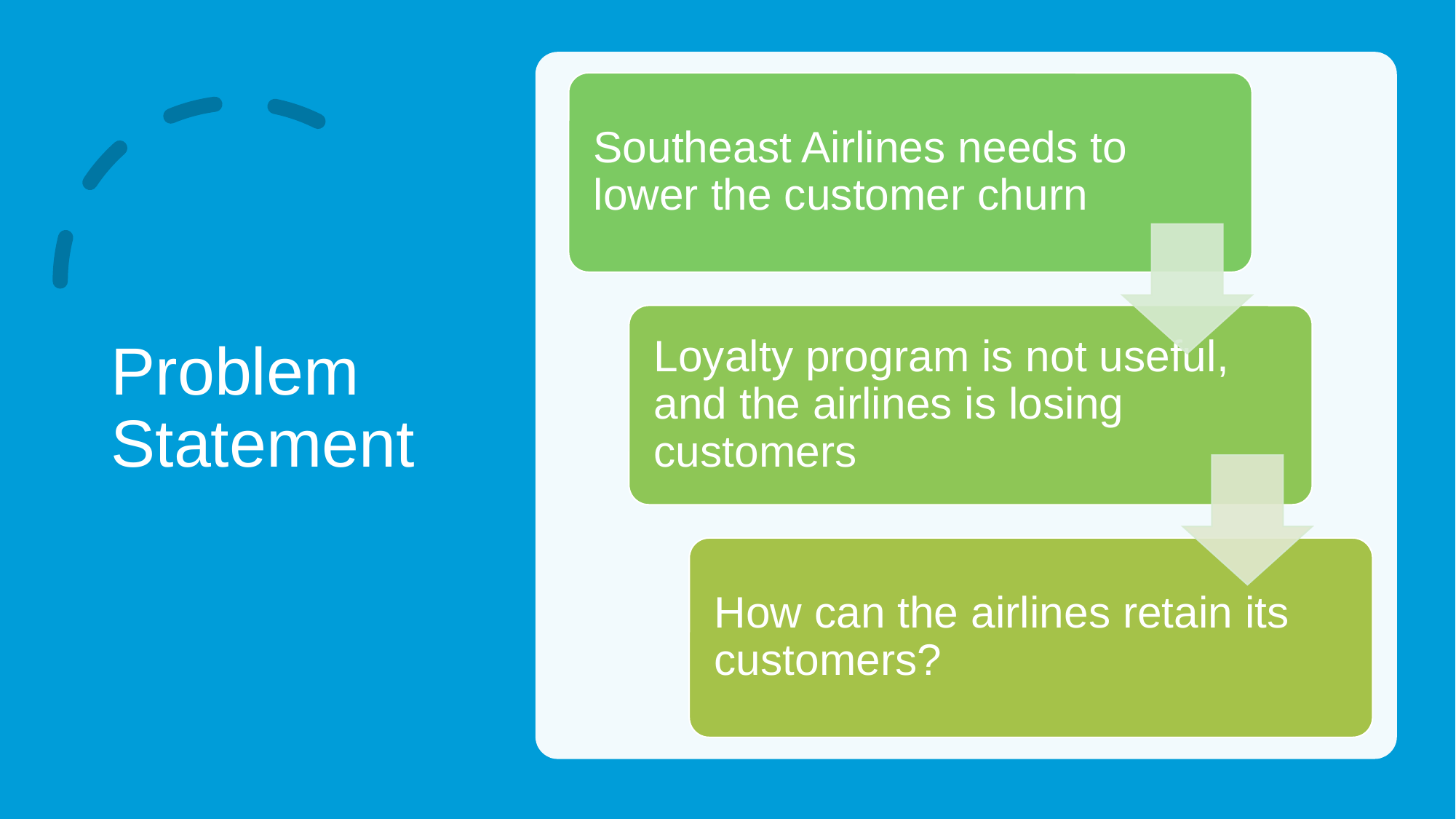

Southeast Airlines needs to lower the customer churn
Loyalty program is not useful, and the airlines is losing customers
How can the airlines retain its customers?

# Problem Statement